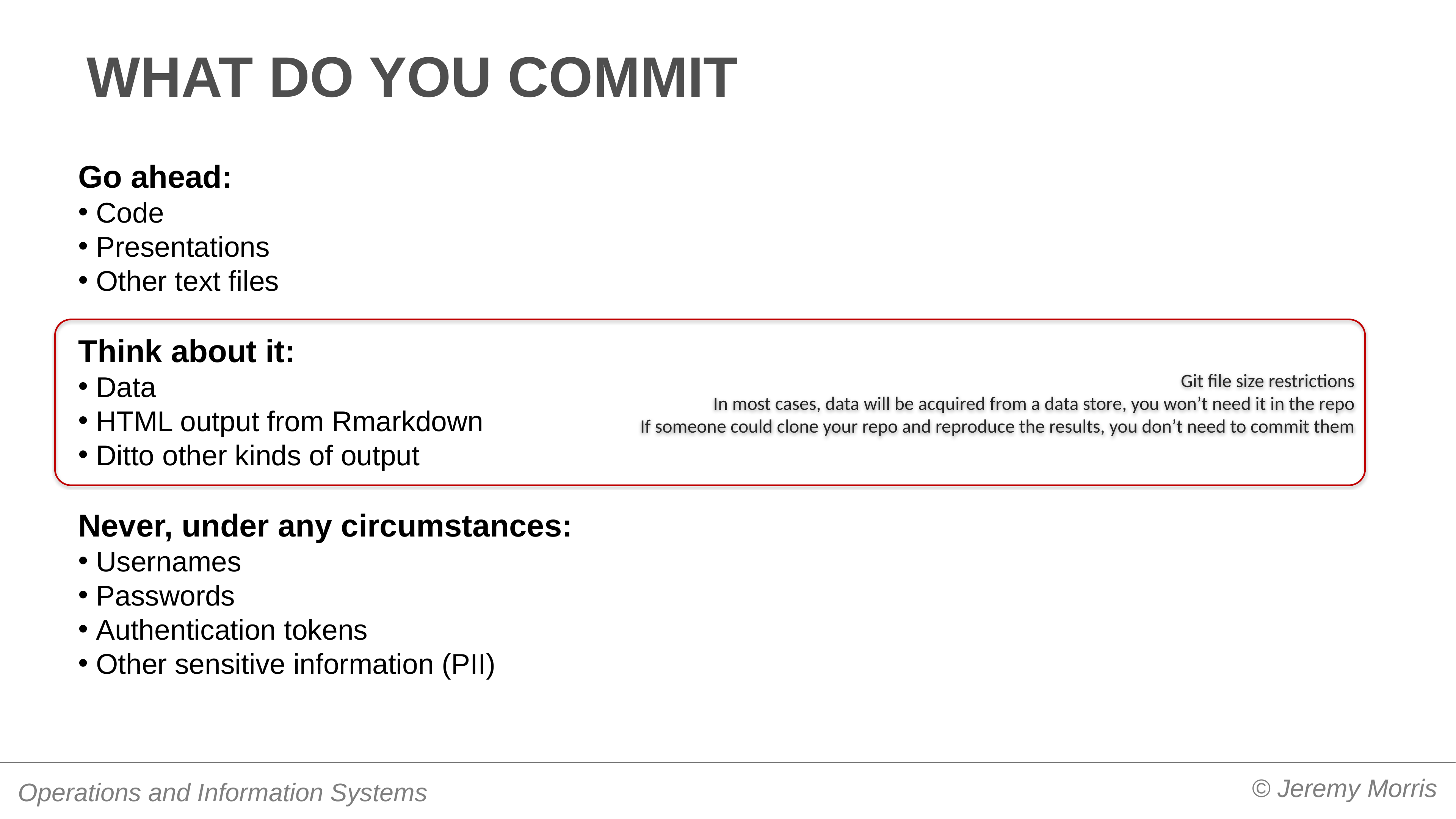

# what do you commit
Go ahead:
Code
Presentations
Other text files

Think about it:
Data
HTML output from Rmarkdown
Ditto other kinds of output

Never, under any circumstances:
Usernames
Passwords
Authentication tokens
Other sensitive information (PII)
Git file size restrictions
In most cases, data will be acquired from a data store, you won’t need it in the repo
If someone could clone your repo and reproduce the results, you don’t need to commit them